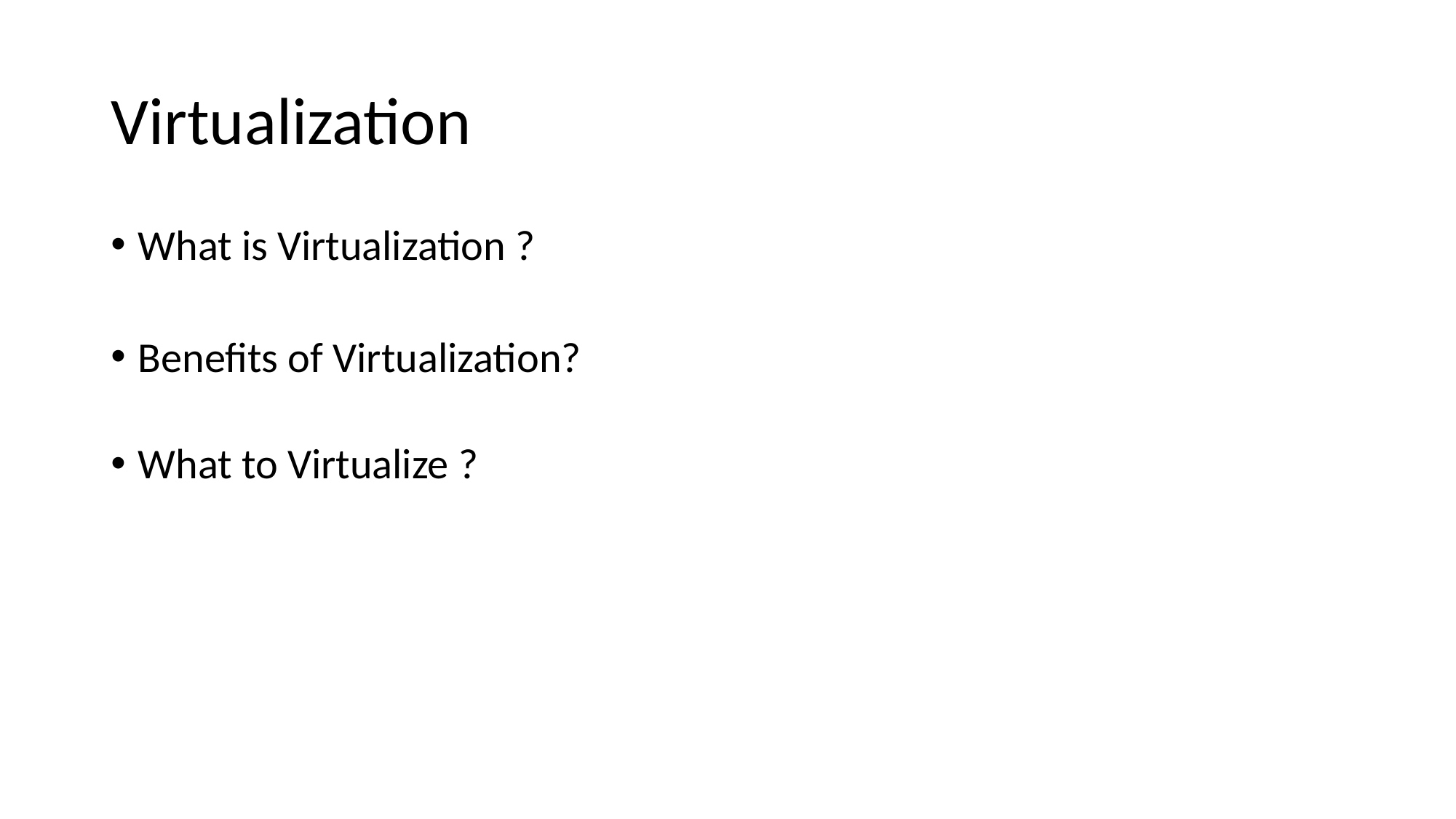

# Virtualization
What is Virtualization ?
Benefits of Virtualization?
What to Virtualize ?